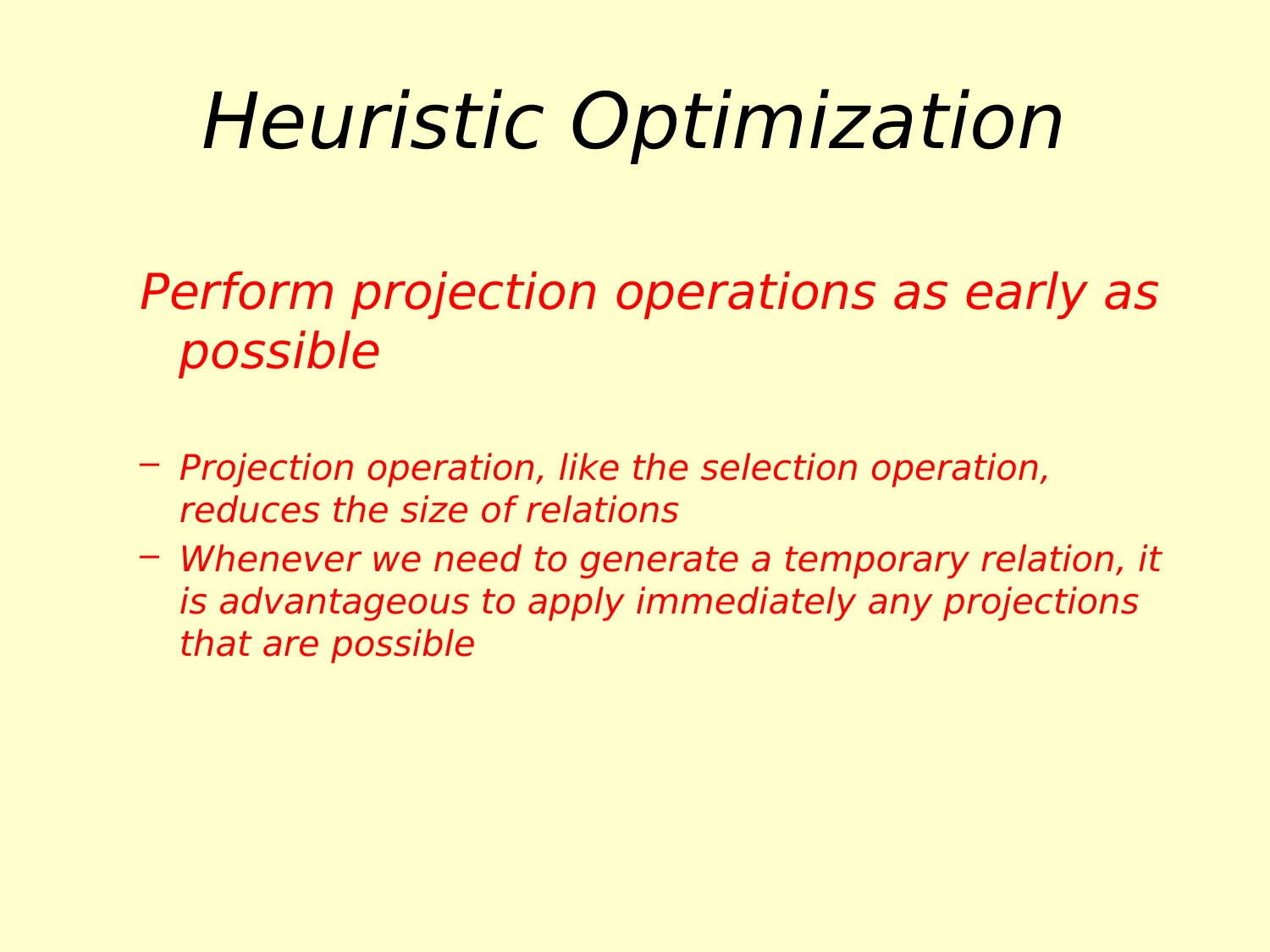

# Heuristic Optimization
Perform projection operations as early as possible

Projection operation, like the selection operation, reduces the size of relations
Whenever we need to generate a temporary relation, it is advantageous to apply immediately any projections that are possible